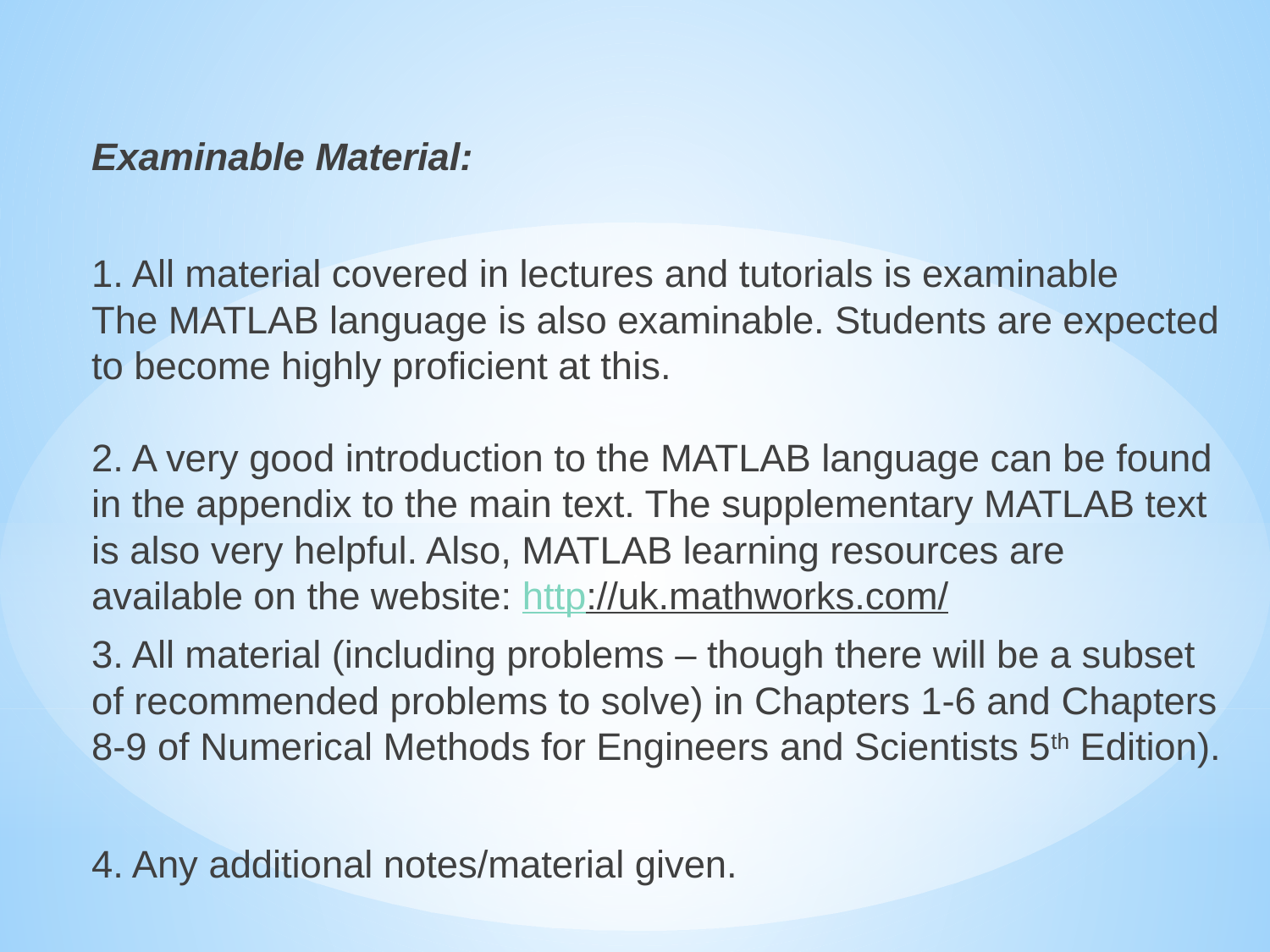

Examinable Material:

1. All material covered in lectures and tutorials is examinable
The MATLAB language is also examinable. Students are expected to become highly proficient at this.
2. A very good introduction to the MATLAB language can be found in the appendix to the main text. The supplementary MATLAB text is also very helpful. Also, MATLAB learning resources are available on the website: http://uk.mathworks.com/
3. All material (including problems – though there will be a subset of recommended problems to solve) in Chapters 1-6 and Chapters 8-9 of Numerical Methods for Engineers and Scientists 5th Edition).

4. Any additional notes/material given.